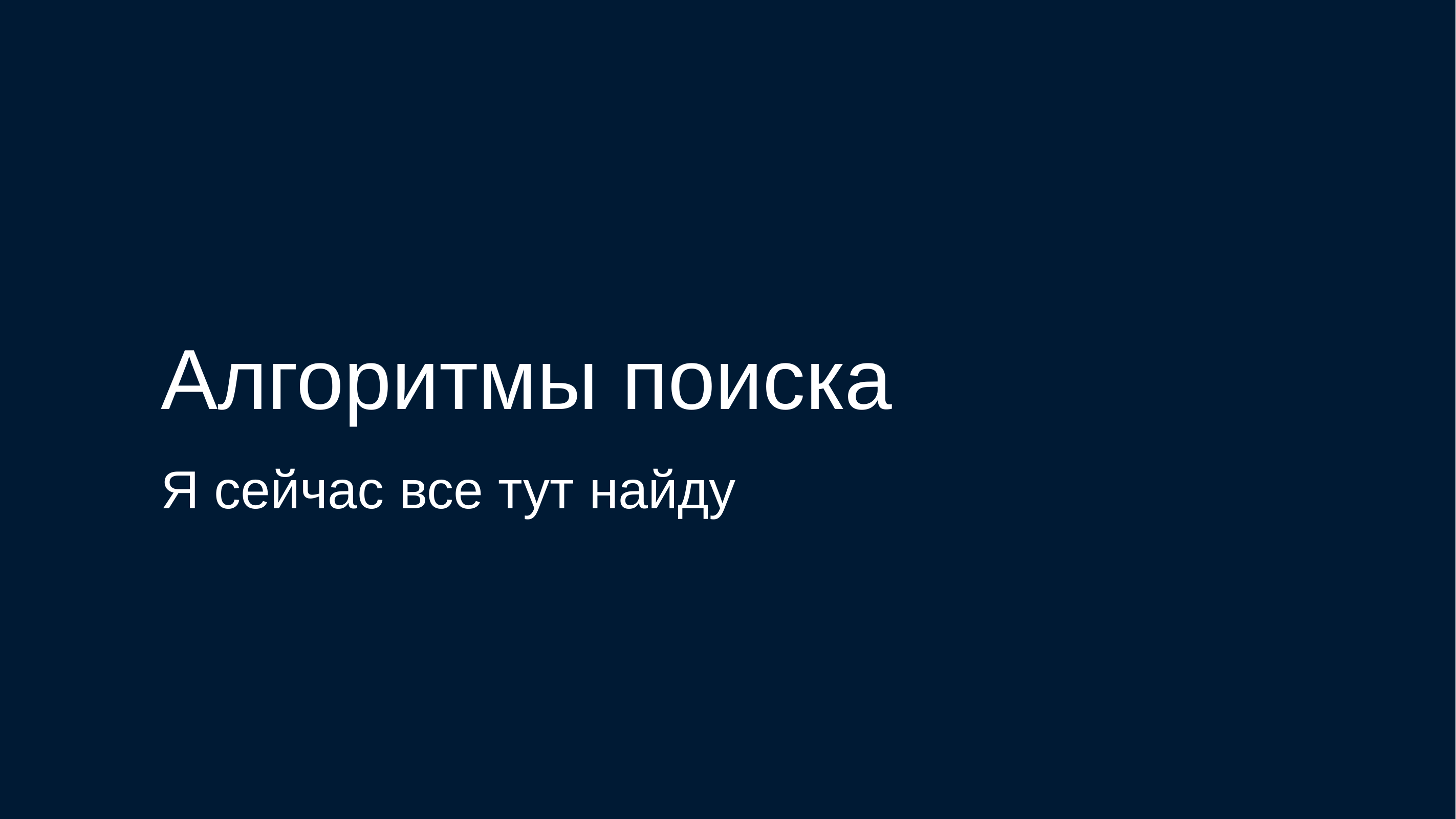

# Алгоритмы поиска
Я сейчас все тут найду